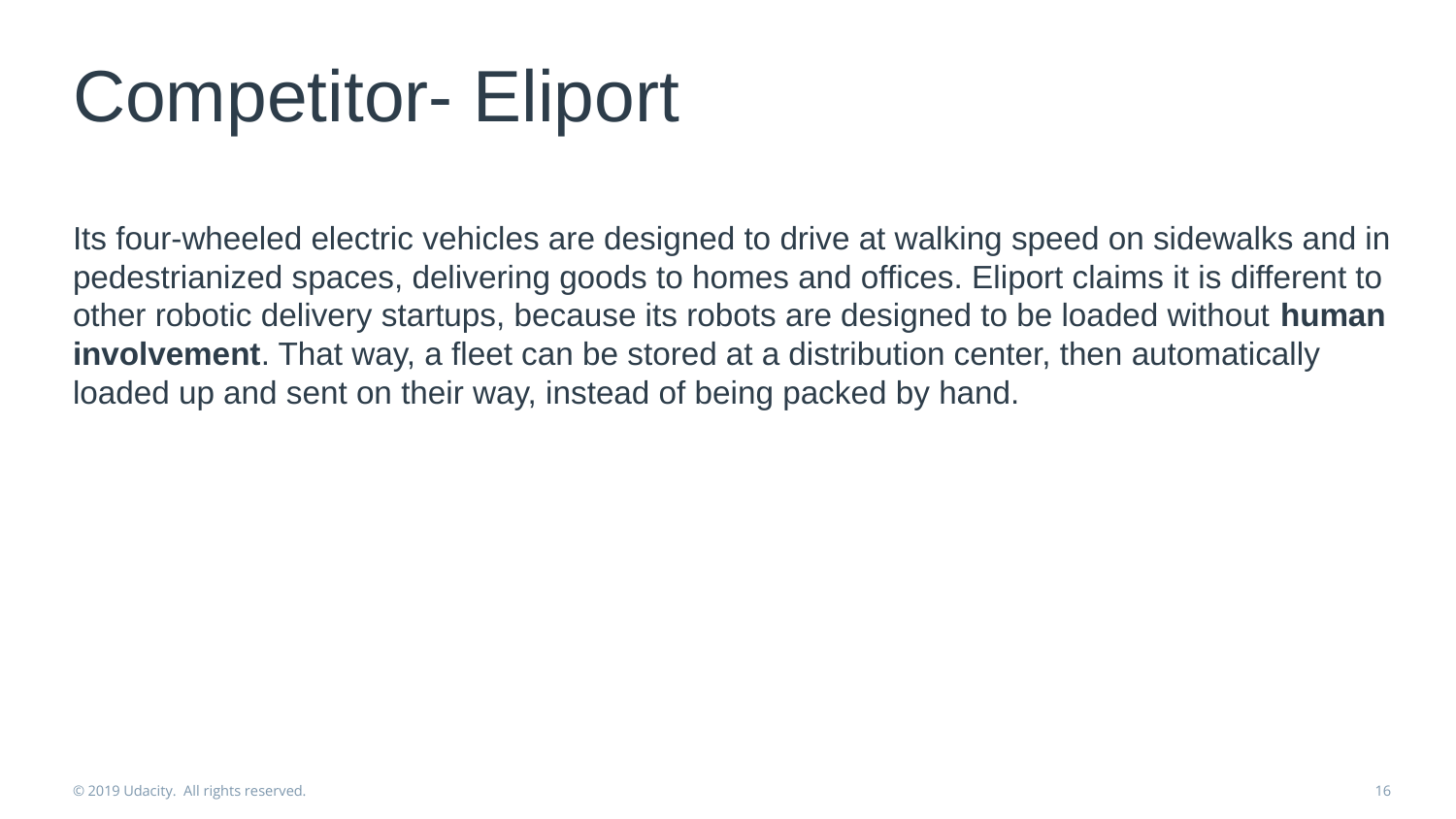

# Competitor- Eliport
Its four-wheeled electric vehicles are designed to drive at walking speed on sidewalks and in pedestrianized spaces, delivering goods to homes and offices. Eliport claims it is different to other robotic delivery startups, because its robots are designed to be loaded without human involvement. That way, a fleet can be stored at a distribution center, then automatically loaded up and sent on their way, instead of being packed by hand.

© 2019 Udacity.  All rights reserved.
16